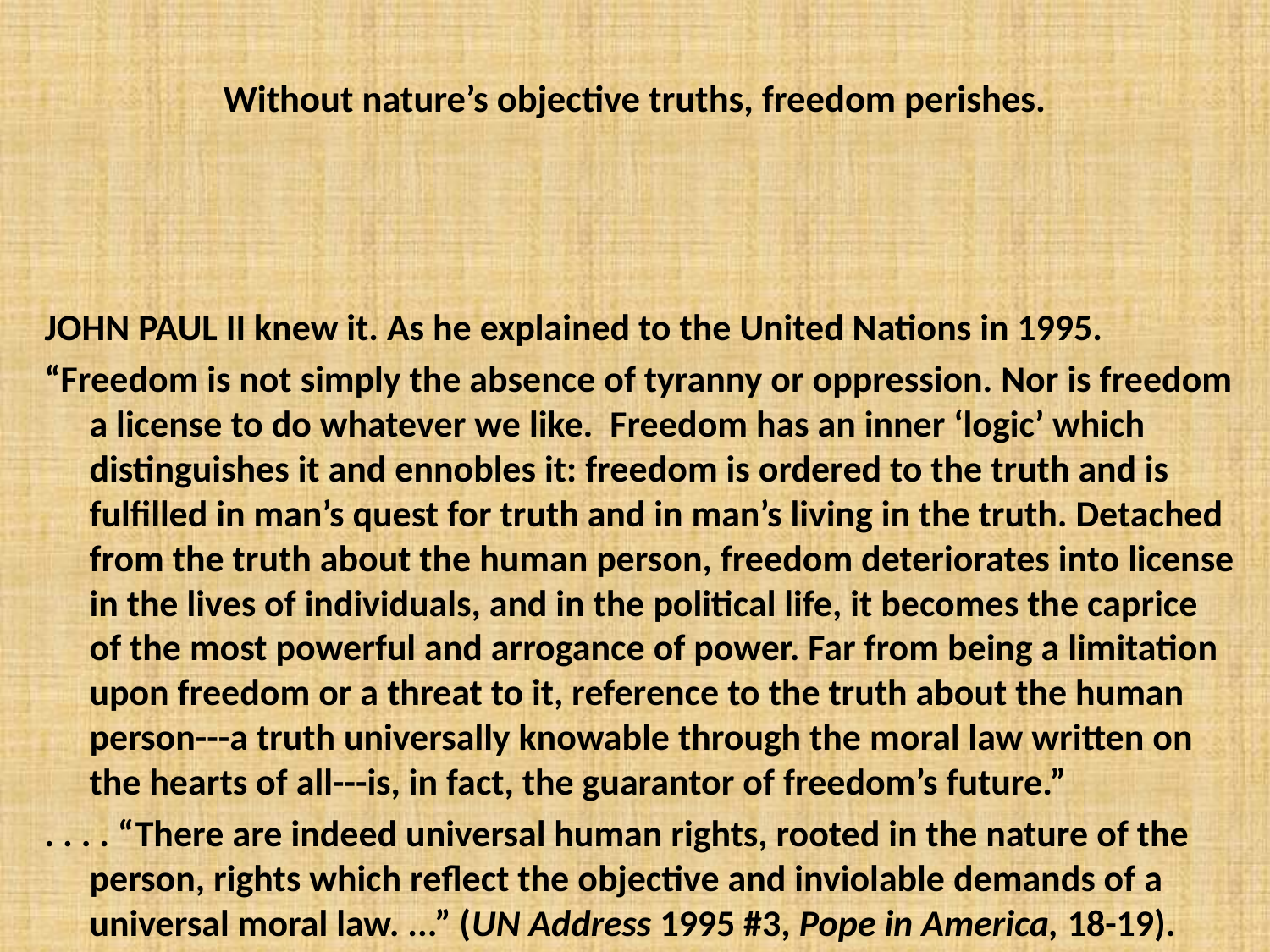

# Without nature’s objective truths, freedom perishes.

JOHN PAUL II knew it. As he explained to the United Nations in 1995.
“Freedom is not simply the absence of tyranny or oppression. Nor is freedom a license to do whatever we like.  Freedom has an inner ‘logic’ which distinguishes it and ennobles it: freedom is ordered to the truth and is fulfilled in man’s quest for truth and in man’s living in the truth. Detached from the truth about the human person, freedom deteriorates into license in the lives of individuals, and in the political life, it becomes the caprice of the most powerful and arrogance of power. Far from being a limitation upon freedom or a threat to it, reference to the truth about the human person---a truth universally knowable through the moral law written on the hearts of all---is, in fact, the guarantor of freedom’s future.”
. . . . “There are indeed universal human rights, rooted in the nature of the person, rights which reflect the objective and inviolable demands of a universal moral law. ...” (UN Address 1995 #3, Pope in America, 18-19).